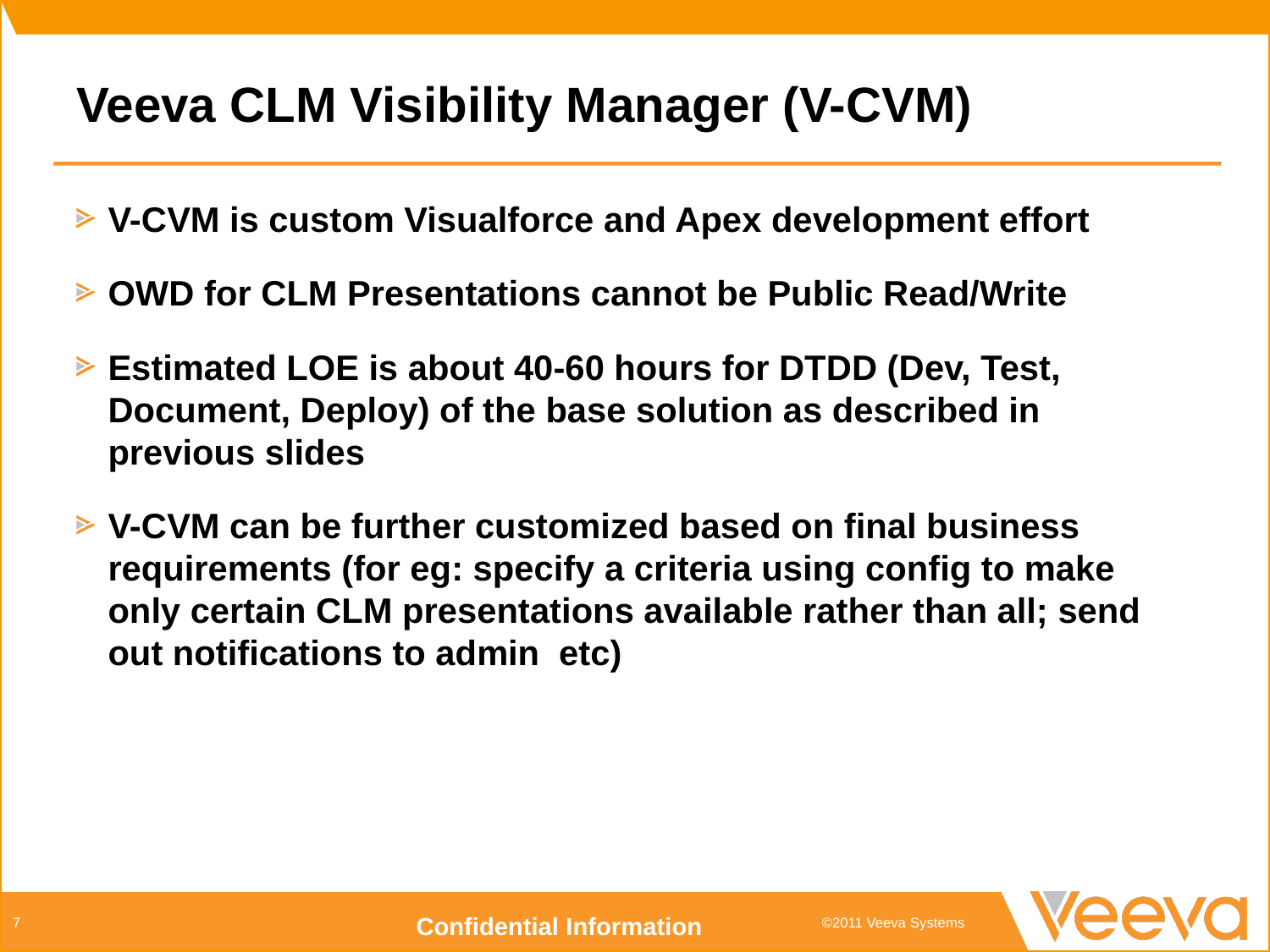

# Veeva CLM Visibility Manager (V-CVM)
V-CVM is custom Visualforce and Apex development effort
OWD for CLM Presentations cannot be Public Read/Write
Estimated LOE is about 40-60 hours for DTDD (Dev, Test, Document, Deploy) of the base solution as described in previous slides
V-CVM can be further customized based on final business requirements (for eg: specify a criteria using config to make only certain CLM presentations available rather than all; send out notifications to admin  etc)